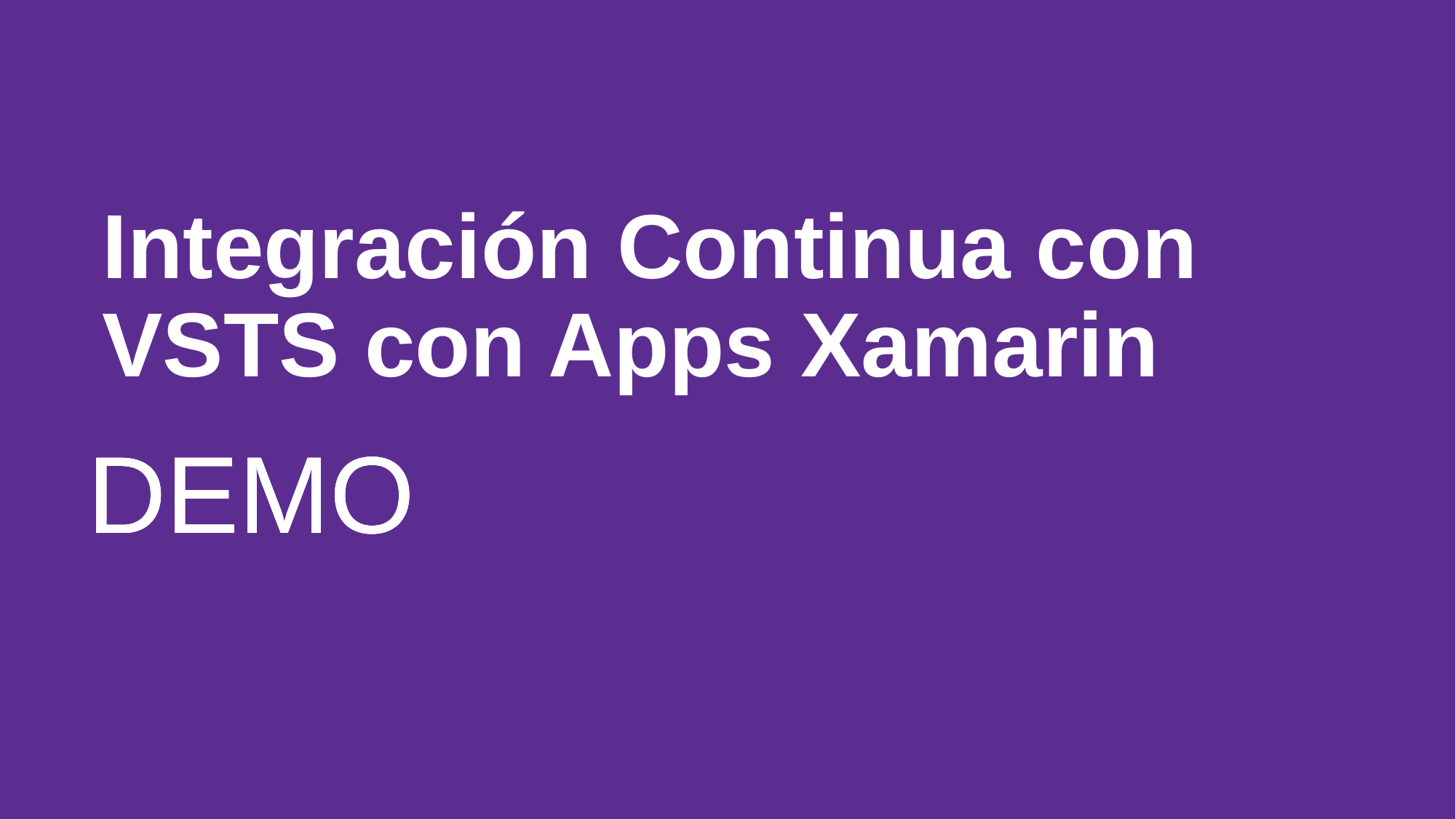

# Integración Continua con VSTS con Apps Xamarin